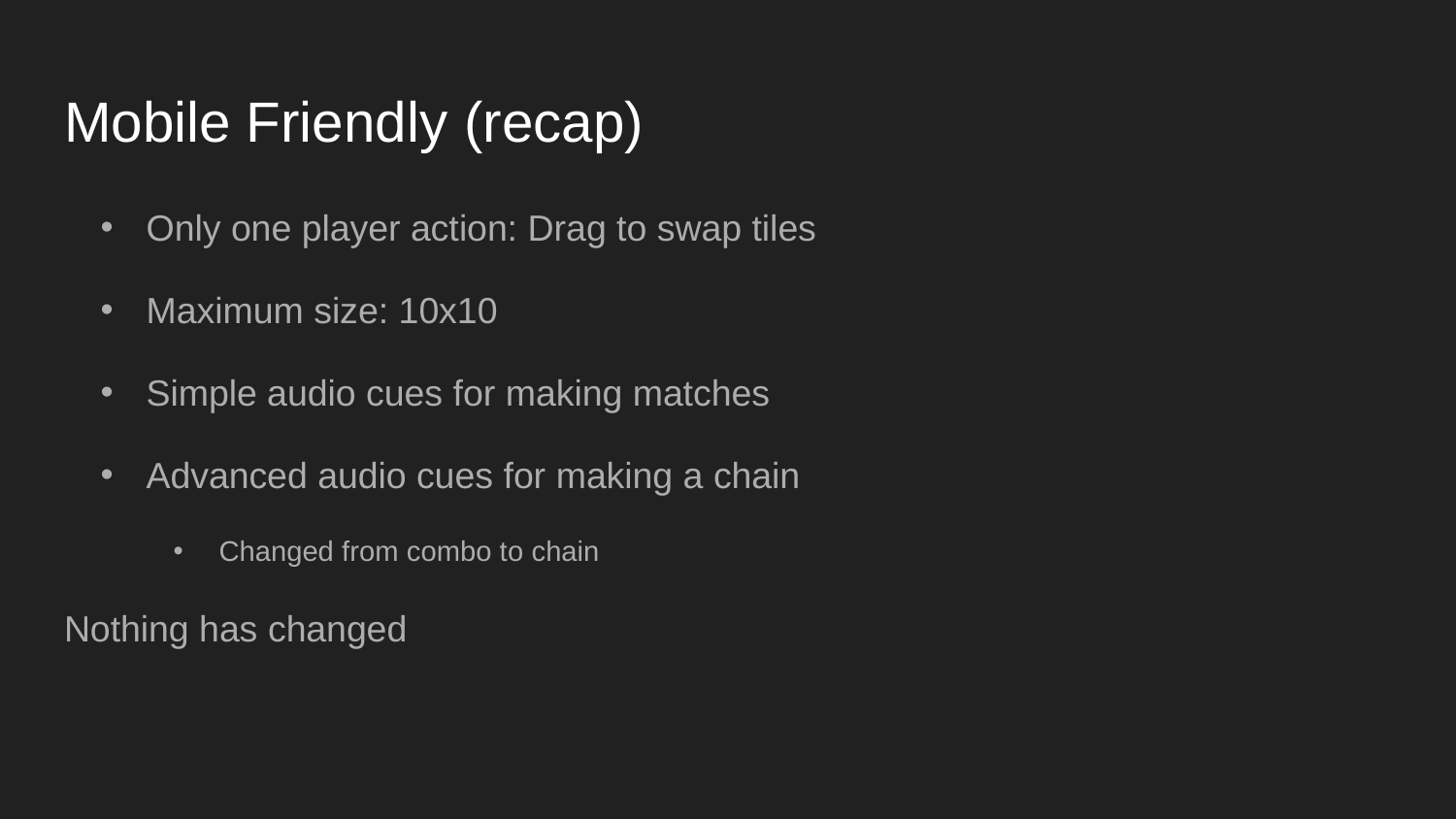

# Mobile Friendly (recap)
Only one player action: Drag to swap tiles
Maximum size: 10x10
Simple audio cues for making matches
Advanced audio cues for making a chain
Changed from combo to chain
Nothing has changed